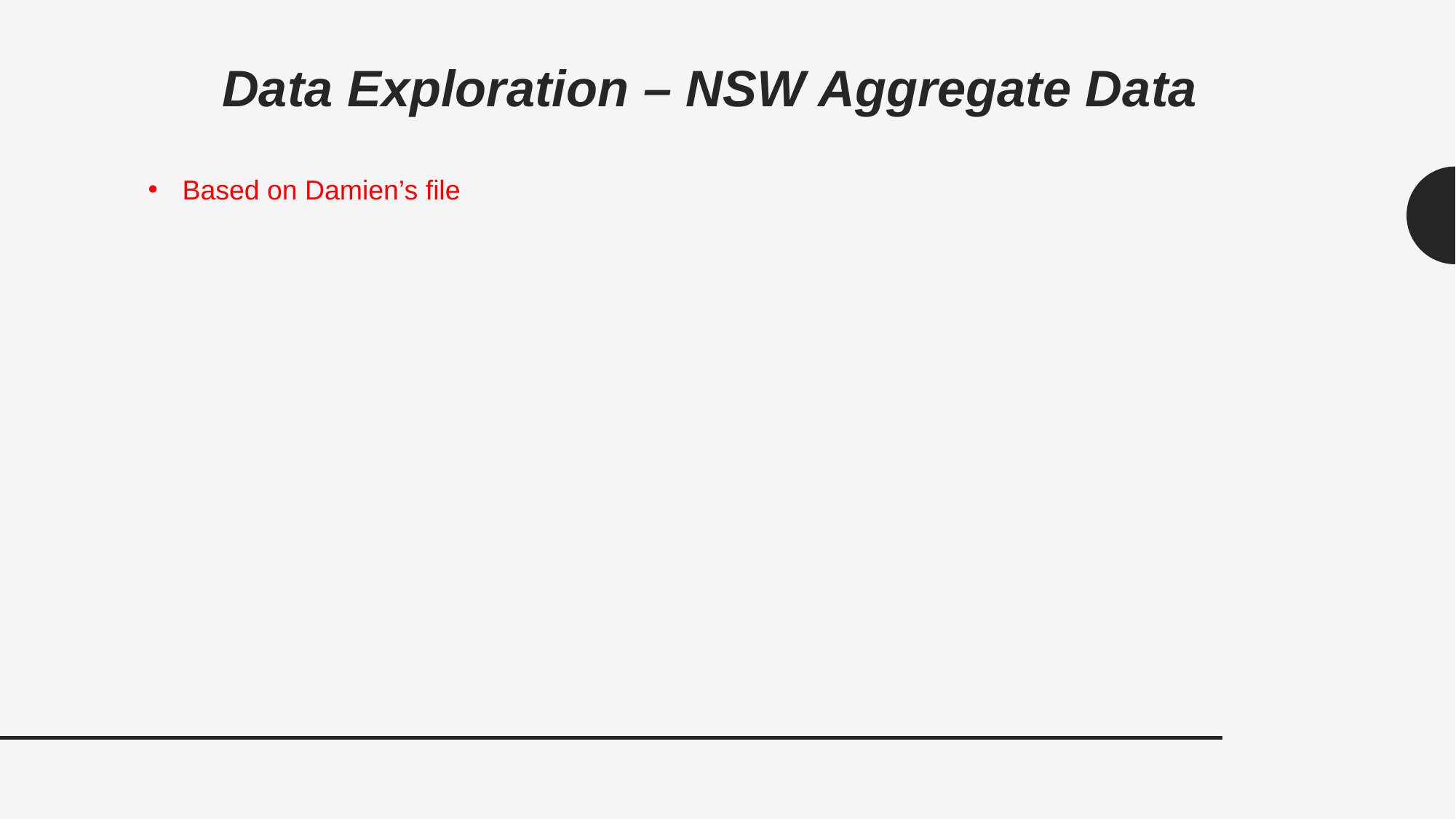

Data Exploration – NSW Aggregate Data
Based on Damien’s file